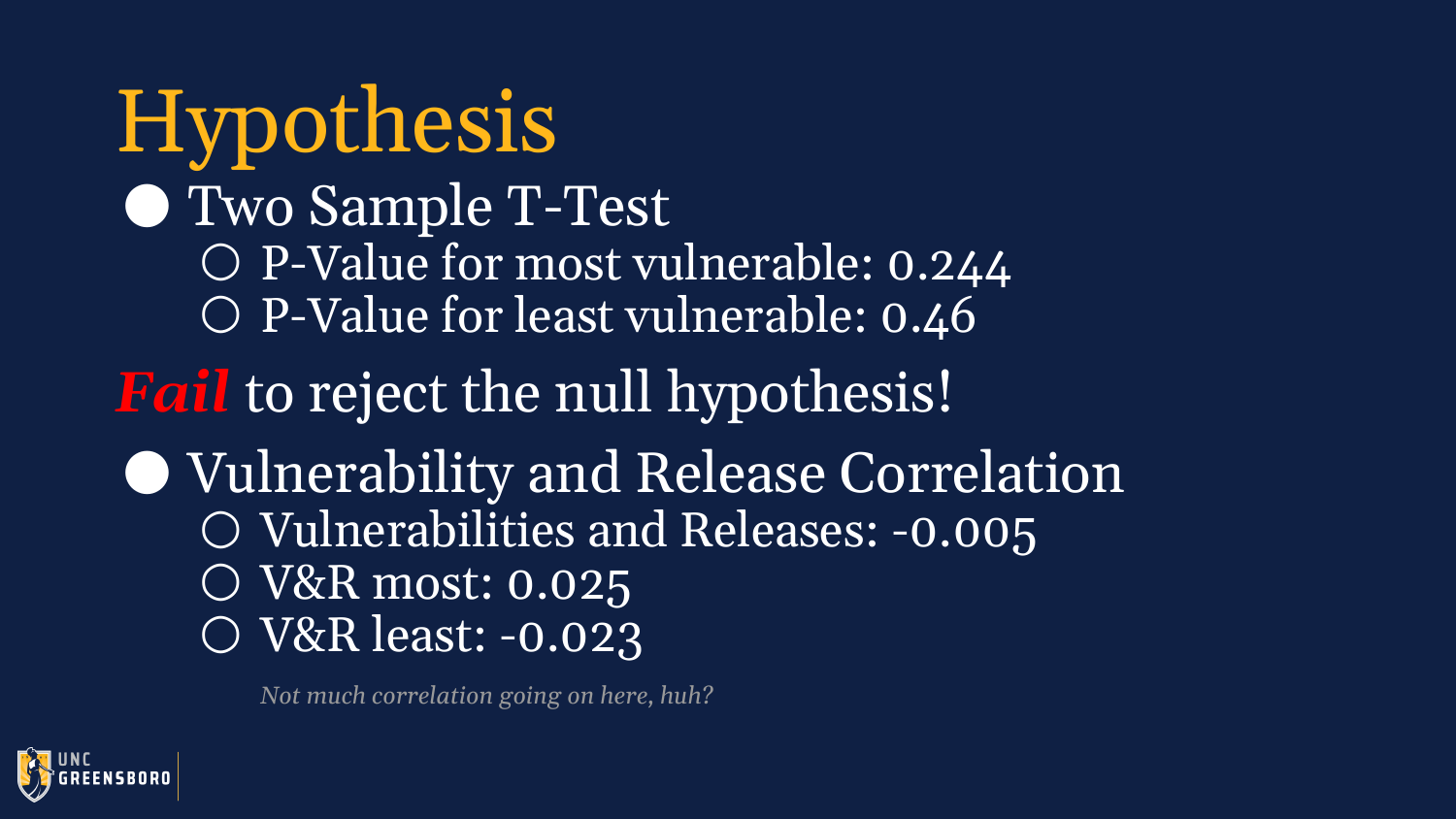

# Hypothesis
Two Sample T-Test
P-Value for most vulnerable: 0.244
P-Value for least vulnerable: 0.46
Fail to reject the null hypothesis!
Vulnerability and Release Correlation
Vulnerabilities and Releases: -0.005
V&R most: 0.025
V&R least: -0.023
Not much correlation going on here, huh?